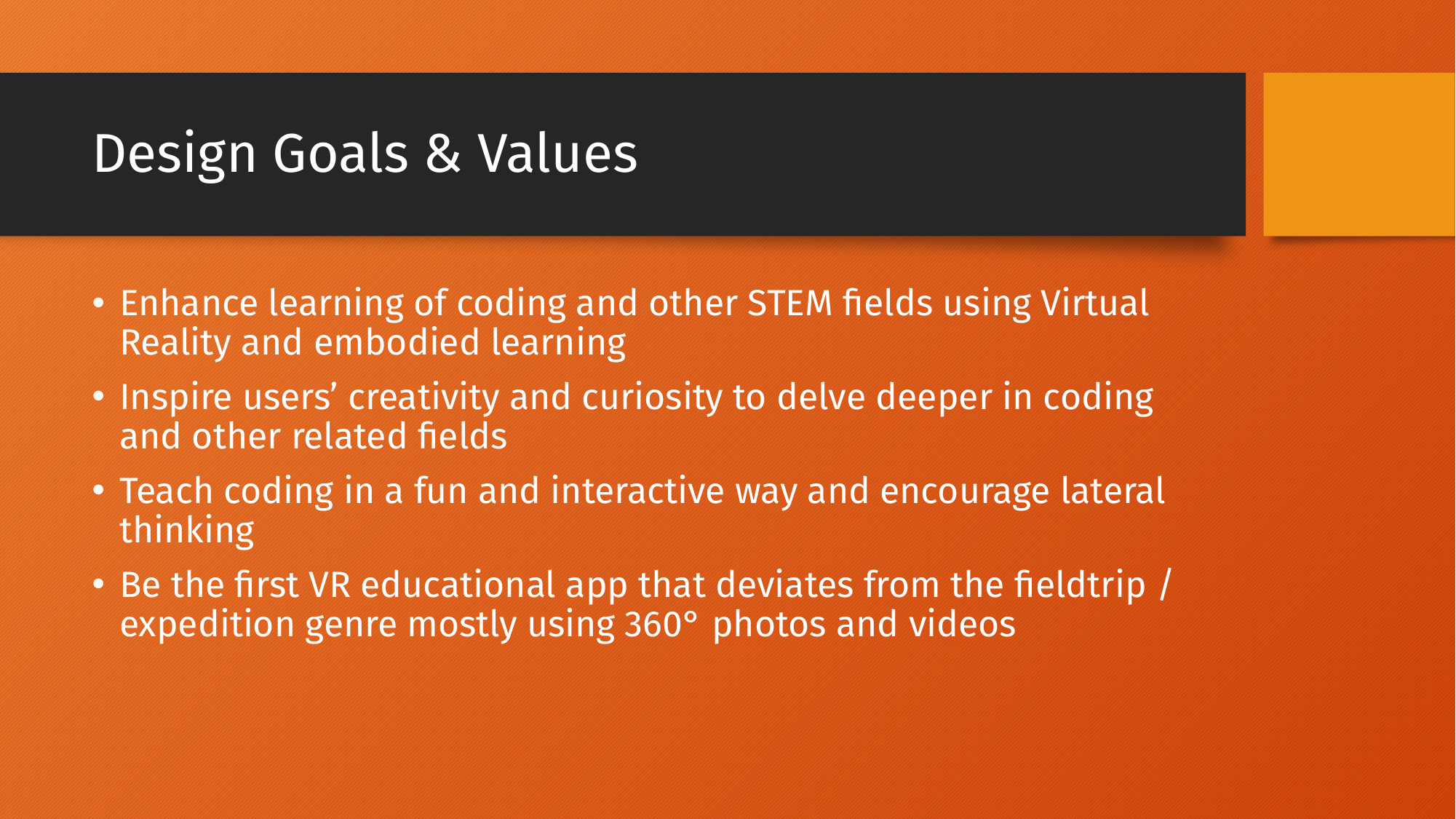

# Design Goals & Values
Enhance learning of coding and other STEM fields using Virtual Reality and embodied learning
Inspire users’ creativity and curiosity to delve deeper in coding and other related fields
Teach coding in a fun and interactive way and encourage lateral thinking
Be the first VR educational app that deviates from the fieldtrip / expedition genre mostly using 360° photos and videos